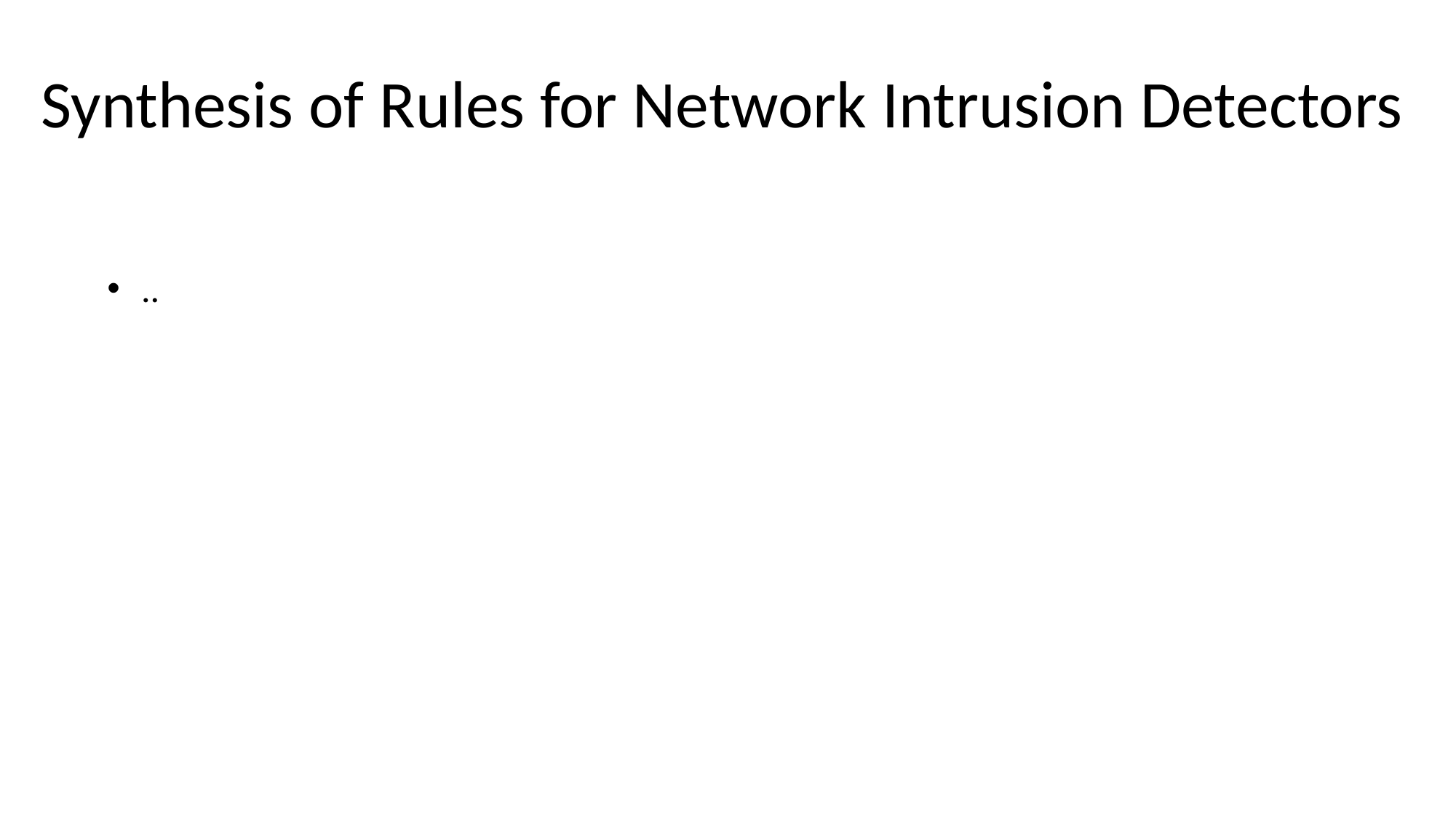

# Synthesis of Rules for Network Intrusion Detectors

..